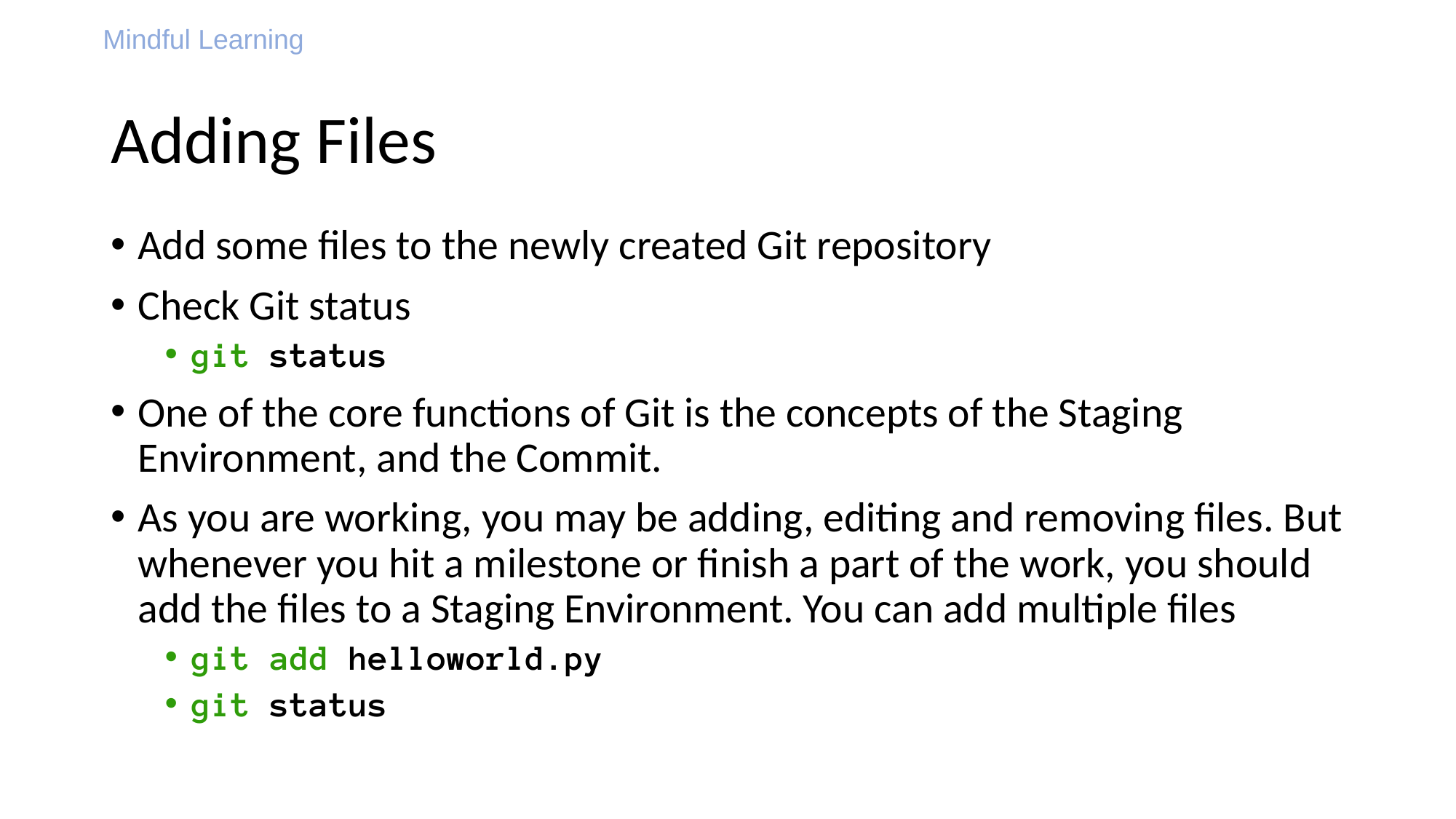

# Adding Files
Add some files to the newly created Git repository
Check Git status
git status
One of the core functions of Git is the concepts of the Staging Environment, and the Commit.
As you are working, you may be adding, editing and removing files. But whenever you hit a milestone or finish a part of the work, you should add the files to a Staging Environment. You can add multiple files
git add helloworld.py
git status